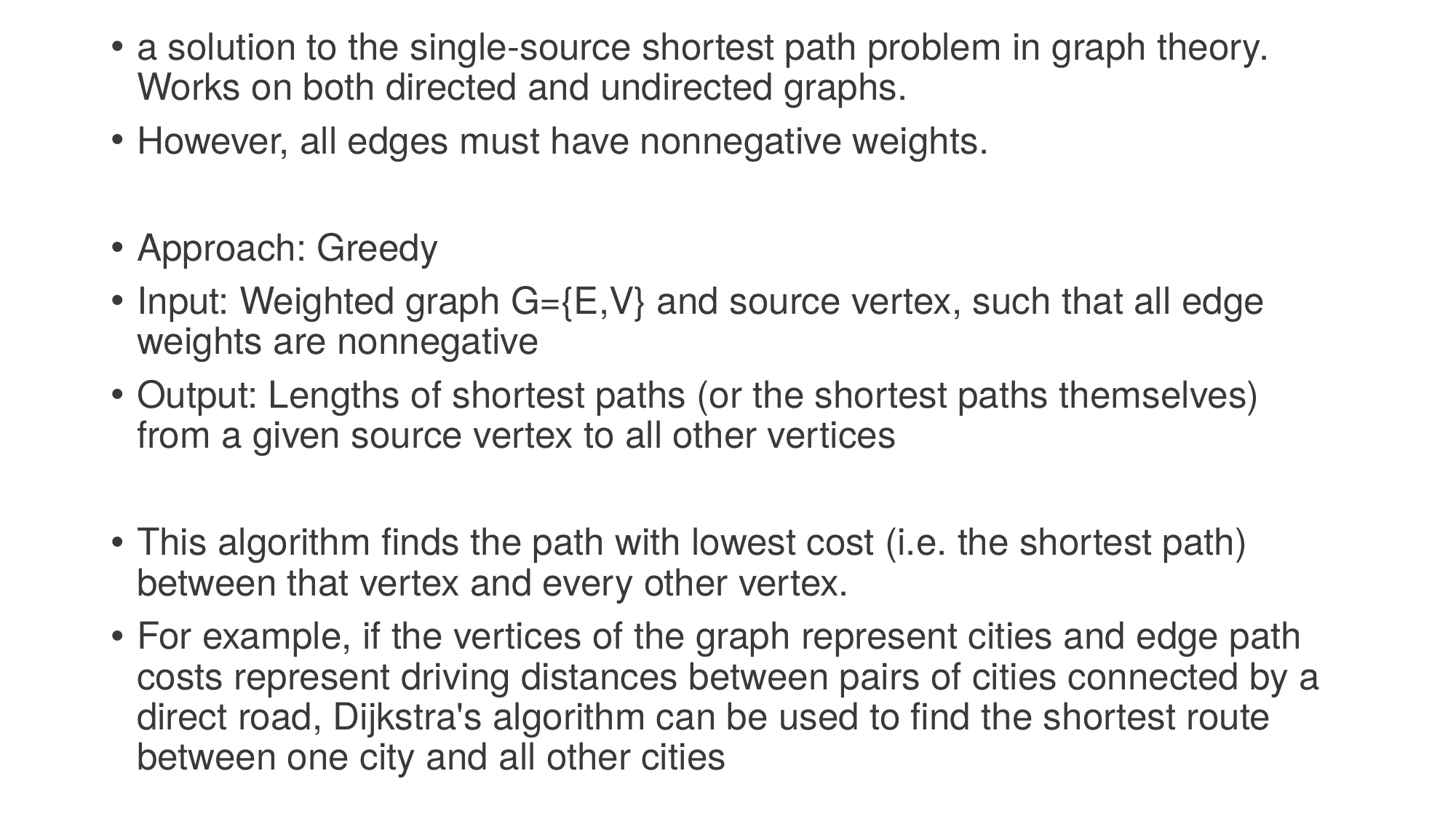

a solution to the single-source shortest path problem in graph theory. Works on both directed and undirected graphs.
However, all edges must have nonnegative weights.

Approach: Greedy
Input: Weighted graph G={E,V} and source vertex, such that all edge weights are nonnegative
Output: Lengths of shortest paths (or the shortest paths themselves) from a given source vertex to all other vertices

This algorithm finds the path with lowest cost (i.e. the shortest path) between that vertex and every other vertex.
For example, if the vertices of the graph represent cities and edge path costs represent driving distances between pairs of cities connected by a direct road, Dijkstra's algorithm can be used to find the shortest route between one city and all other cities